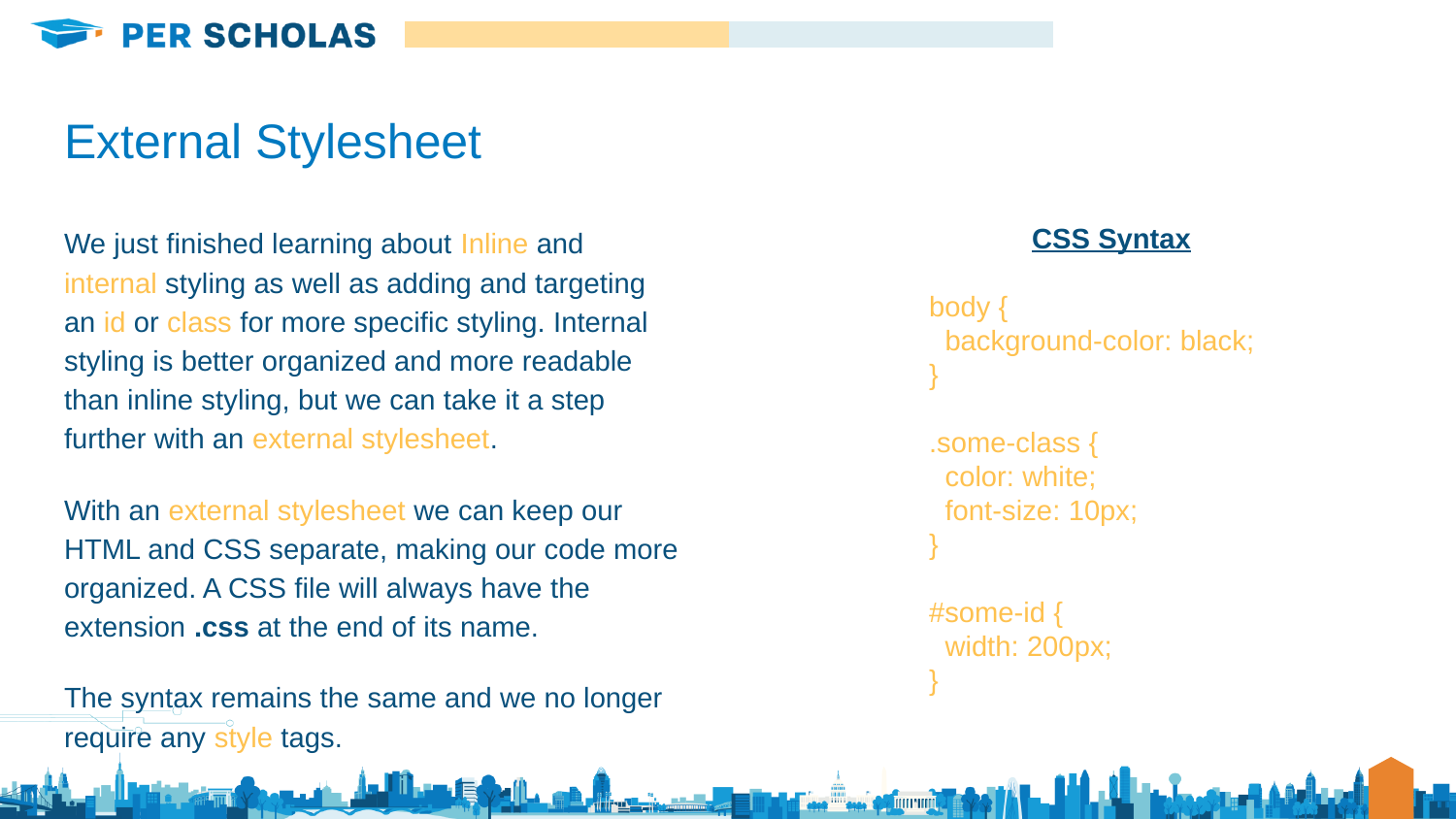

# External Stylesheet
We just finished learning about Inline and internal styling as well as adding and targeting an id or class for more specific styling. Internal styling is better organized and more readable than inline styling, but we can take it a step further with an external stylesheet.
With an external stylesheet we can keep our HTML and CSS separate, making our code more organized. A CSS file will always have the extension .css at the end of its name.
The syntax remains the same and we no longer require any style tags.
CSS Syntax

body {
  background-color: black;
}

.some-class {
  color: white;
  font-size: 10px;
}

#some-id {
  width: 200px;
}
3